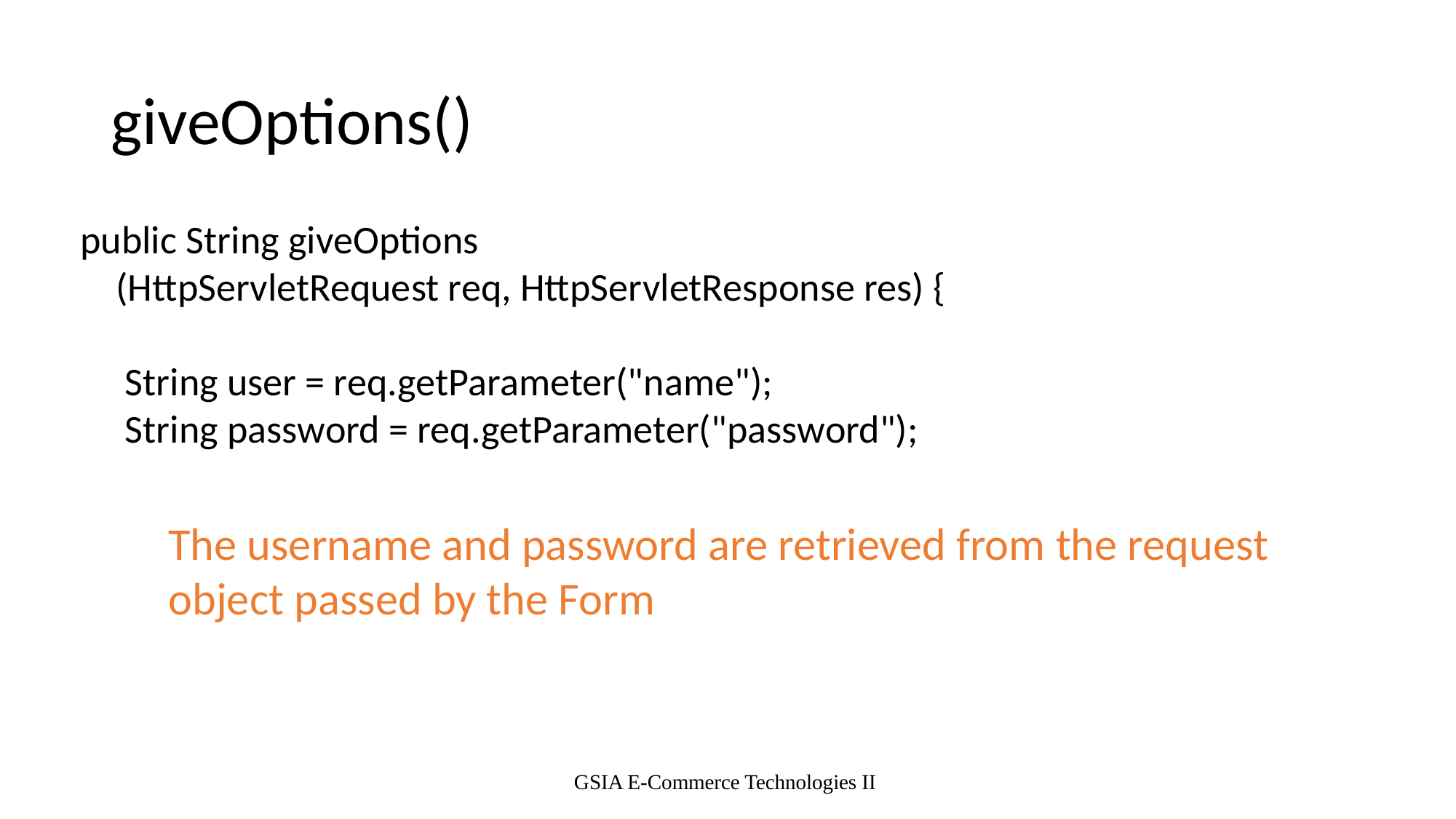

# giveOptions()
 public String giveOptions
     (HttpServletRequest req, HttpServletResponse res) {

      String user = req.getParameter("name");
      String password = req.getParameter("password");
The username and password are retrieved from the request object passed by the Form
GSIA E-Commerce Technologies II